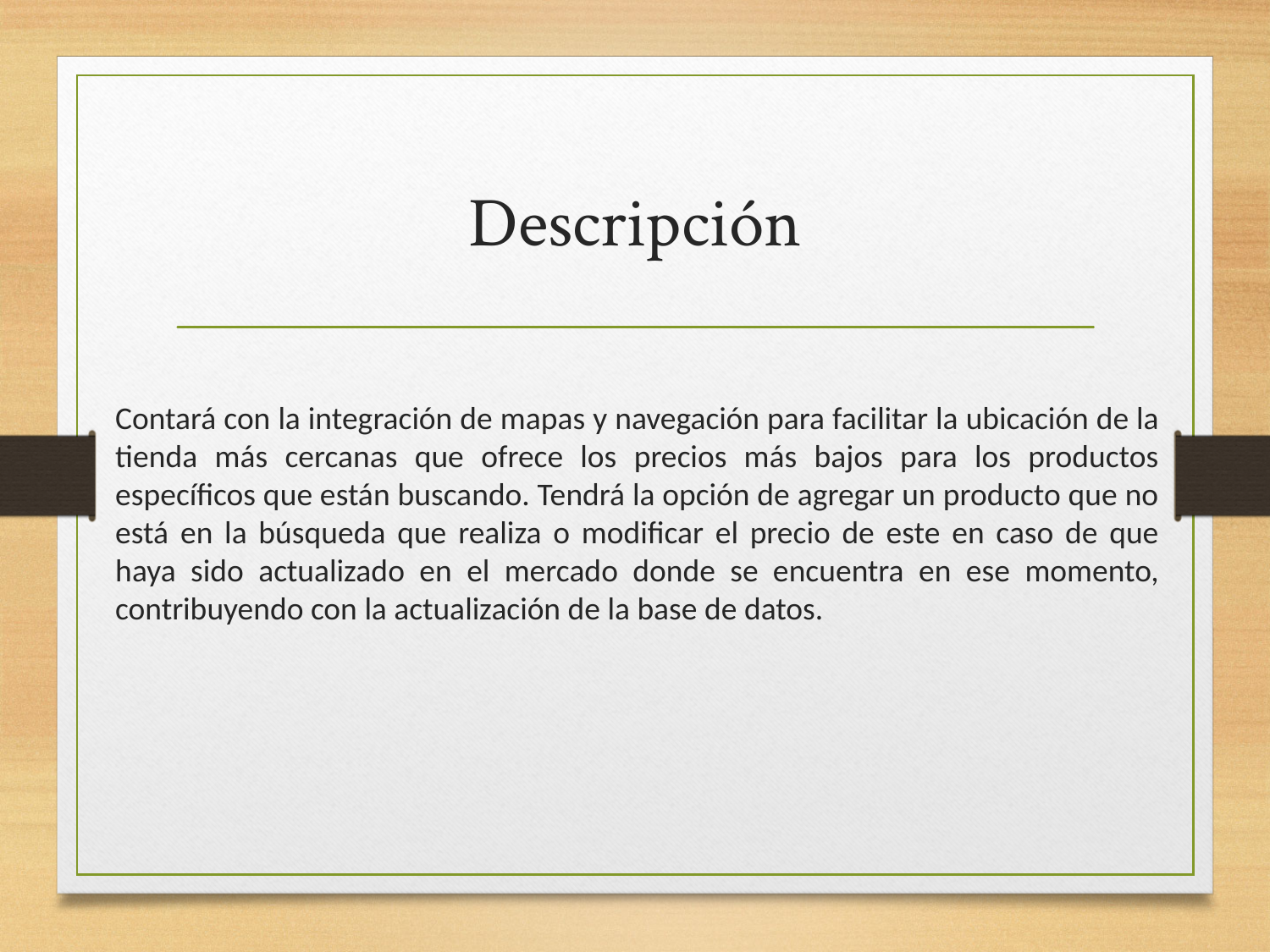

# Descripción
Contará con la integración de mapas y navegación para facilitar la ubicación de la tienda más cercanas que ofrece los precios más bajos para los productos específicos que están buscando. Tendrá la opción de agregar un producto que no está en la búsqueda que realiza o modificar el precio de este en caso de que haya sido actualizado en el mercado donde se encuentra en ese momento, contribuyendo con la actualización de la base de datos.